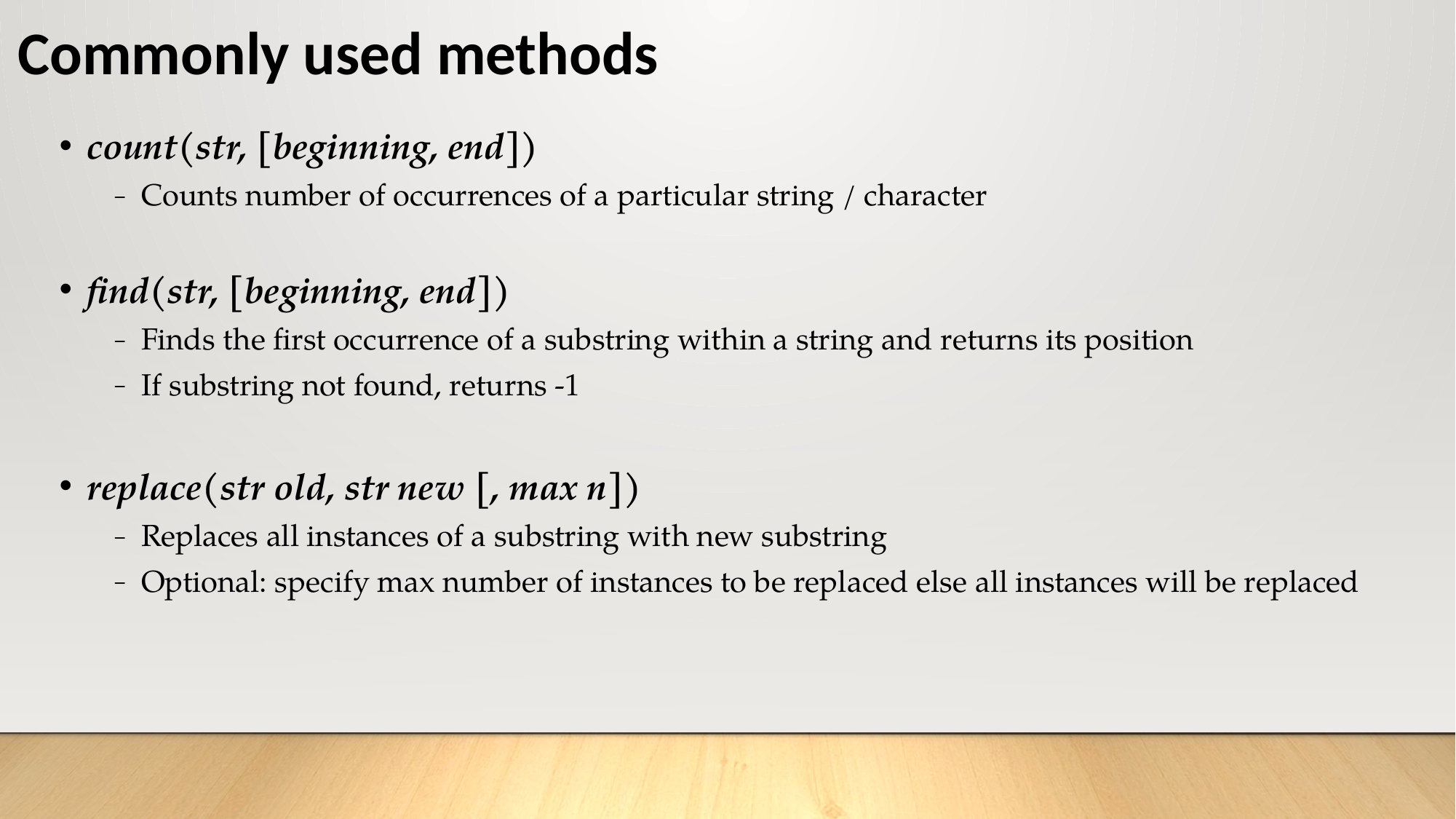

# Commonly used methods
count(str, [beginning, end])
Counts number of occurrences of a particular string / character

find(str, [beginning, end])
Finds the first occurrence of a substring within a string and returns its position
If substring not found, returns -1

replace(str old, str new [, max n])
Replaces all instances of a substring with new substring
Optional: specify max number of instances to be replaced else all instances will be replaced